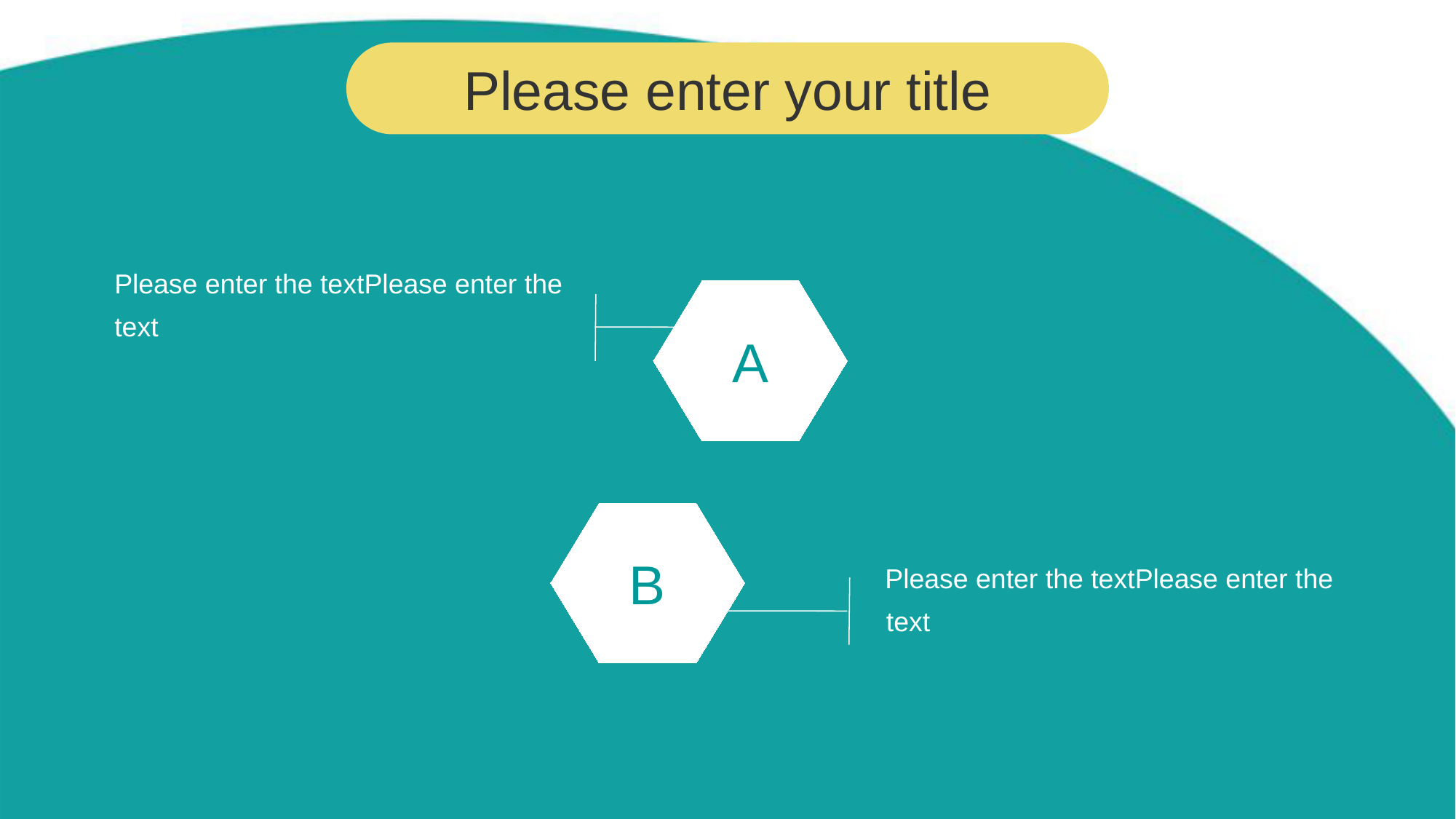

Please enter your title

Please enter the textPlease enter the text
A

B
Please enter the textPlease enter the text